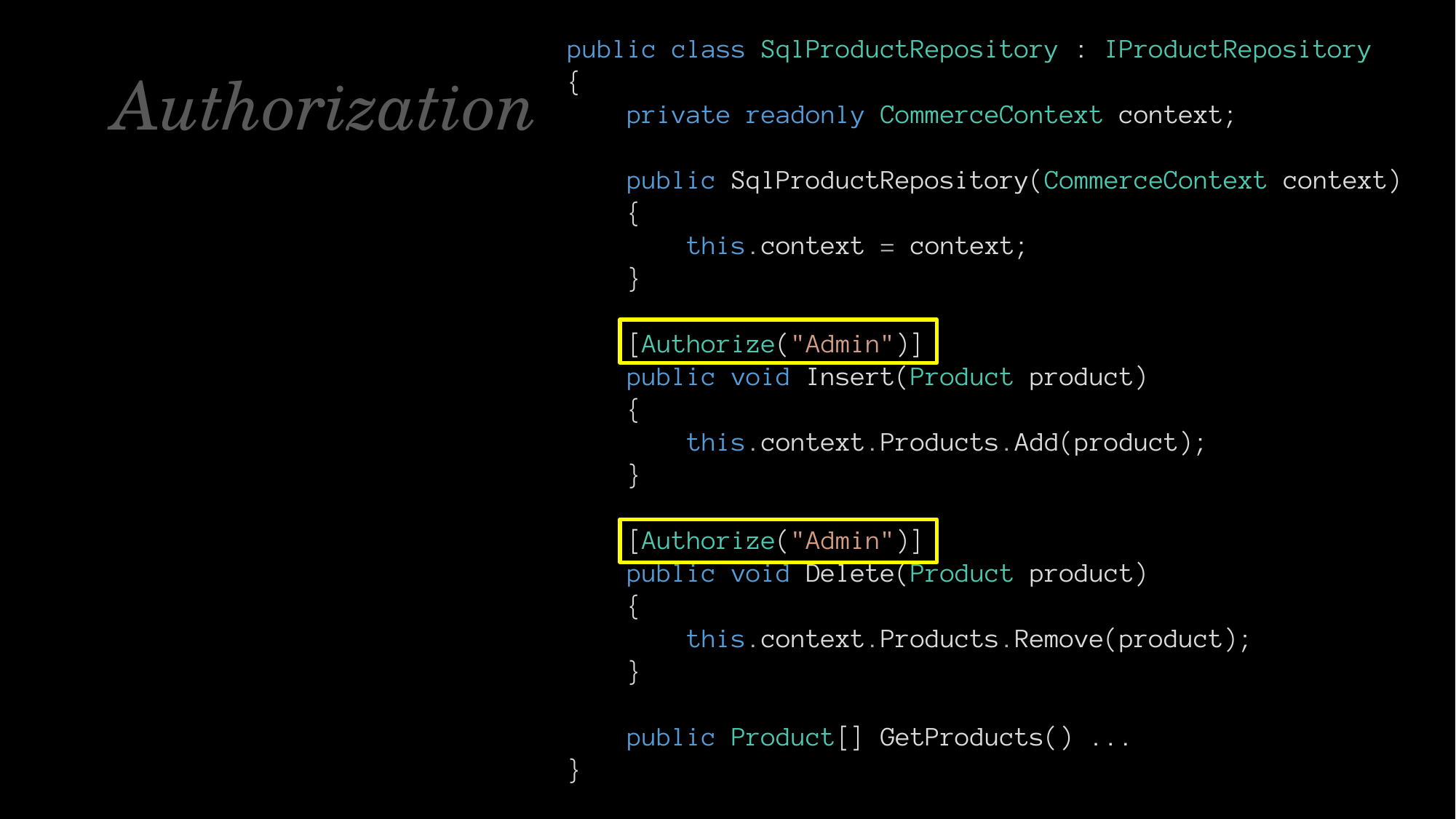

public class SqlProductRepository : IProductRepository
{
    private readonly CommerceContext context;

    public SqlProductRepository(CommerceContext context)
    {
        this.context = context;
    }

    [Authorize("Admin")]
    public void Insert(Product product)
    {
        this.context.Products.Add(product);
    }

    [Authorize("Admin")]
    public void Delete(Product product)
    {
        this.context.Products.Remove(product);
    }

    public Product[] GetProducts() ...
}
# Authorization